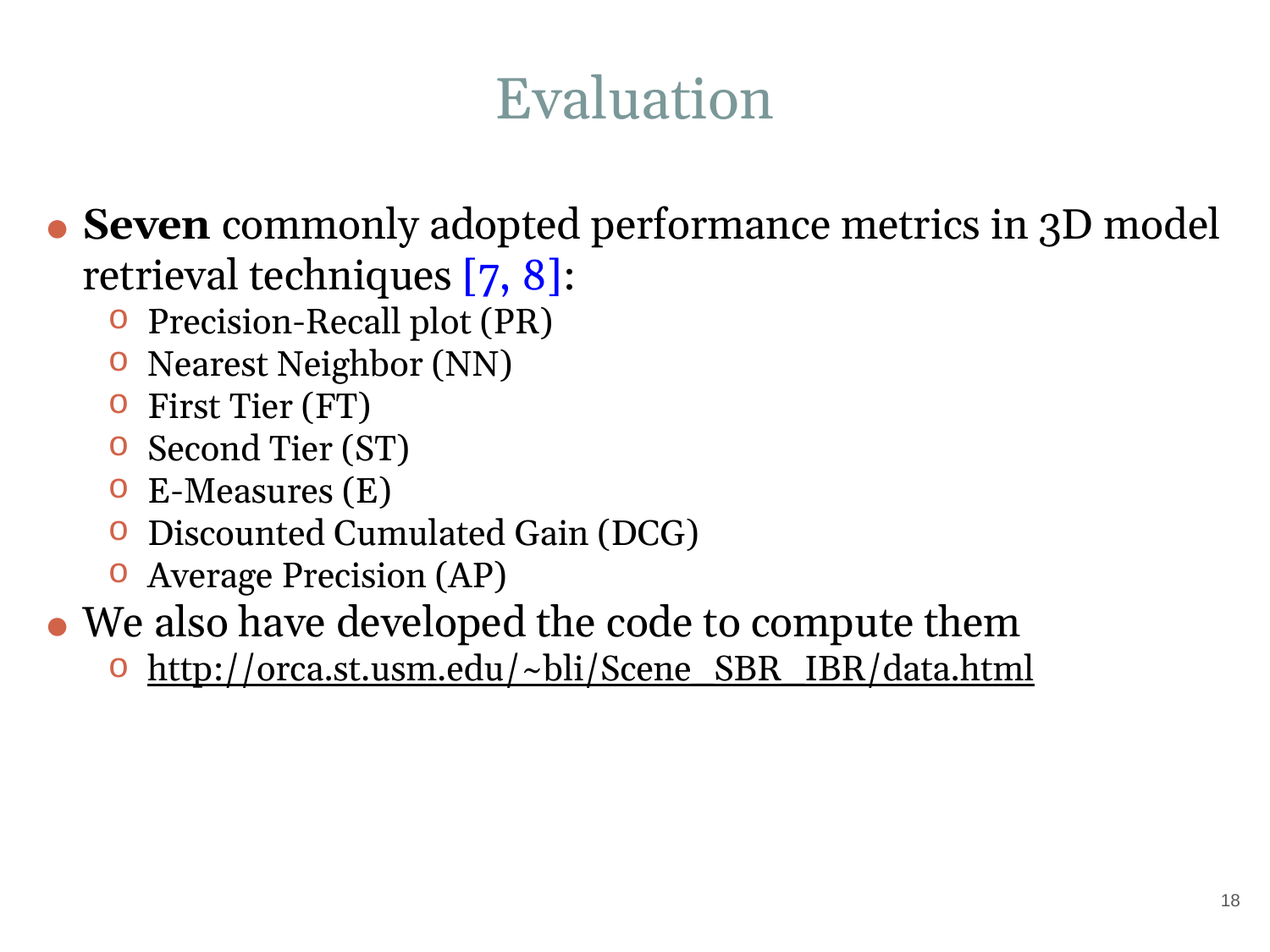

Evaluation
Seven commonly adopted performance metrics in 3D model retrieval techniques [7, 8]:
Precision-Recall plot (PR)
Nearest Neighbor (NN)
First Tier (FT)
Second Tier (ST)
E-Measures (E)
Discounted Cumulated Gain (DCG)
Average Precision (AP)
We also have developed the code to compute them
http://orca.st.usm.edu/~bli/Scene_SBR_IBR/data.html

18